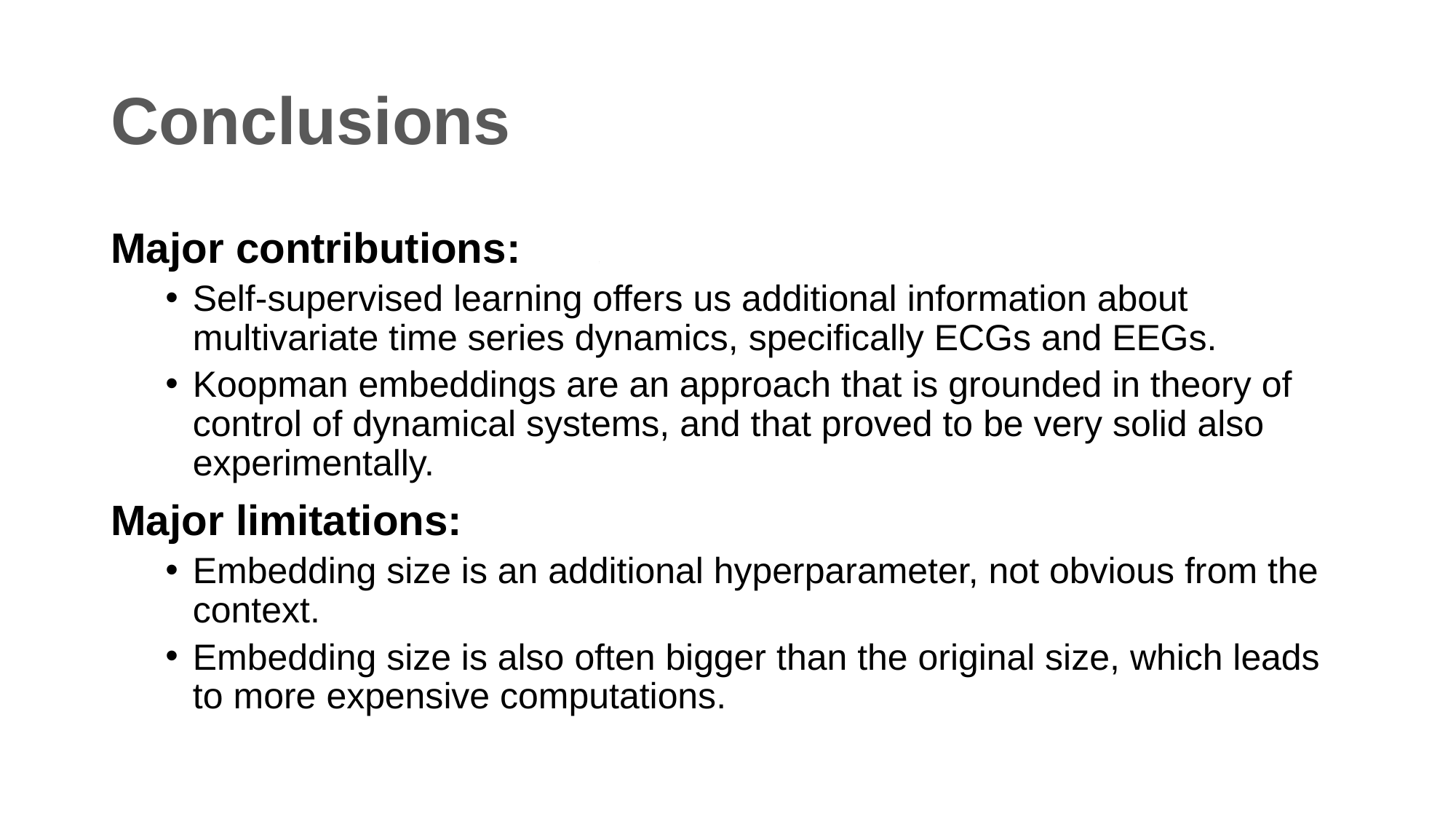

# Conclusions
Major contributions:
Self-supervised learning offers us additional information about multivariate time series dynamics, specifically ECGs and EEGs.
Koopman embeddings are an approach that is grounded in theory of control of dynamical systems, and that proved to be very solid also experimentally.
Major limitations:
Embedding size is an additional hyperparameter, not obvious from the context.
Embedding size is also often bigger than the original size, which leads to more expensive computations.